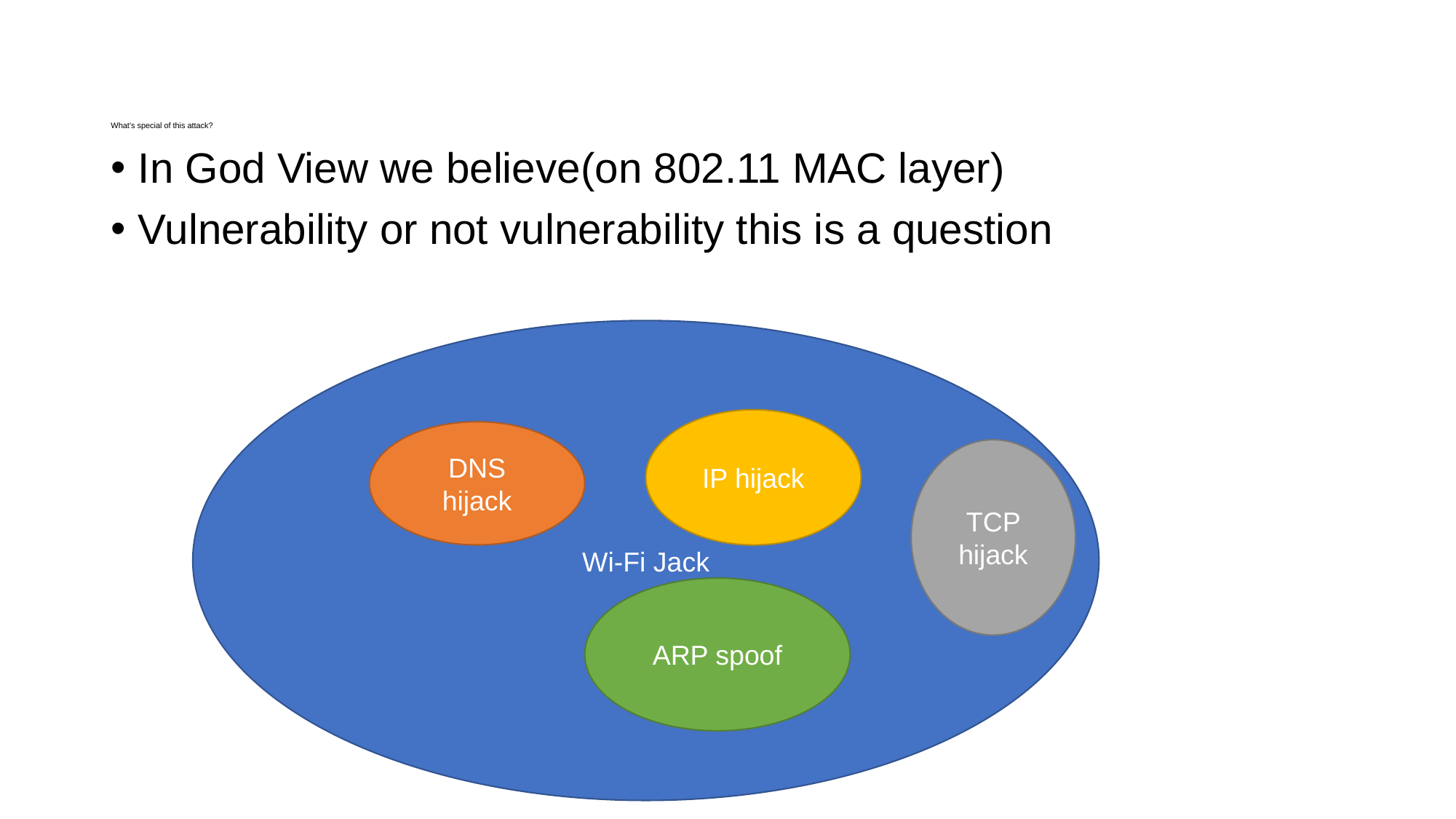

# What’s special of this attack?
In God View we believe(on 802.11 MAC layer)
Vulnerability or not vulnerability this is a question
Wi-Fi Jack
IP hijack
DNS hijack
TCP hijack
ARP spoof